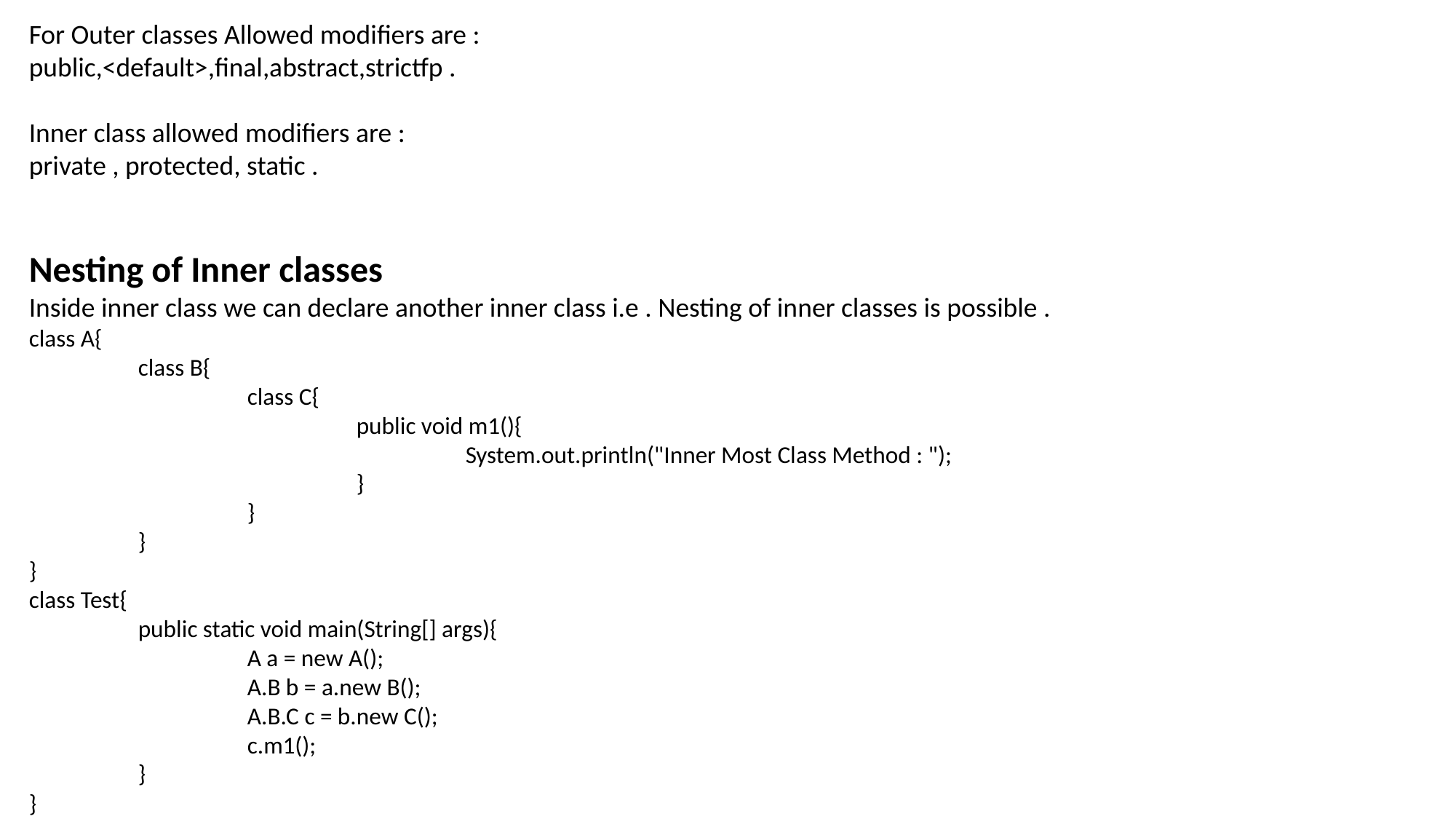

For Outer classes Allowed modifiers are :
public,<default>,final,abstract,strictfp .

Inner class allowed modifiers are :
private , protected, static .

Nesting of Inner classes
Inside inner class we can declare another inner class i.e . Nesting of inner classes is possible .
class A{
	class B{
		class C{
			public void m1(){
				System.out.println("Inner Most Class Method : ");
			}
		}
	}
}
class Test{
	public static void main(String[] args){
		A a = new A();
		A.B b = a.new B();
		A.B.C c = b.new C();
		c.m1();
	}
}